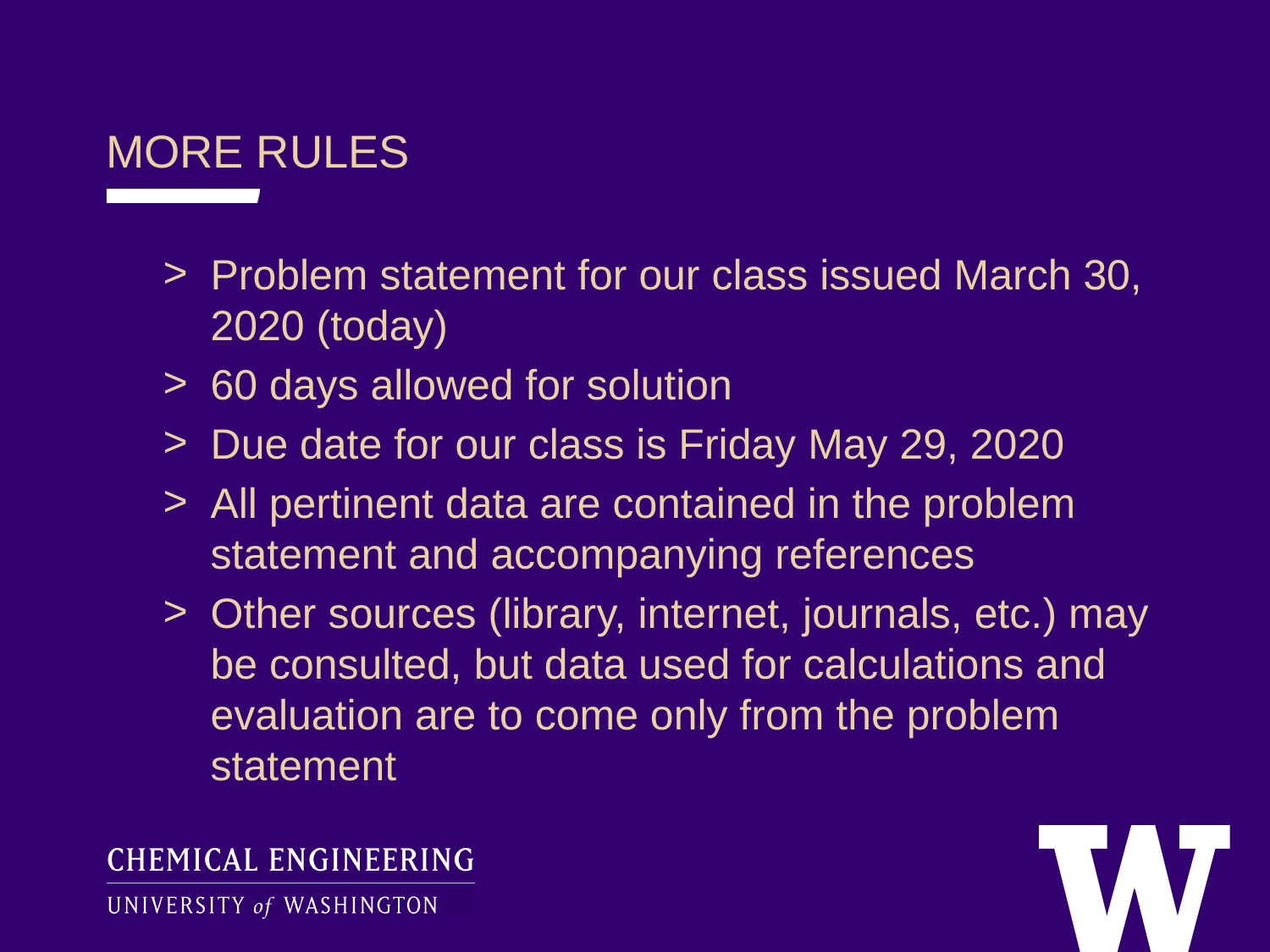

MORE RULES
Problem statement for our class issued March 30, 2020 (today)
60 days allowed for solution
Due date for our class is Friday May 29, 2020
All pertinent data are contained in the problem statement and accompanying references
Other sources (library, internet, journals, etc.) may be consulted, but data used for calculations and evaluation are to come only from the problem statement